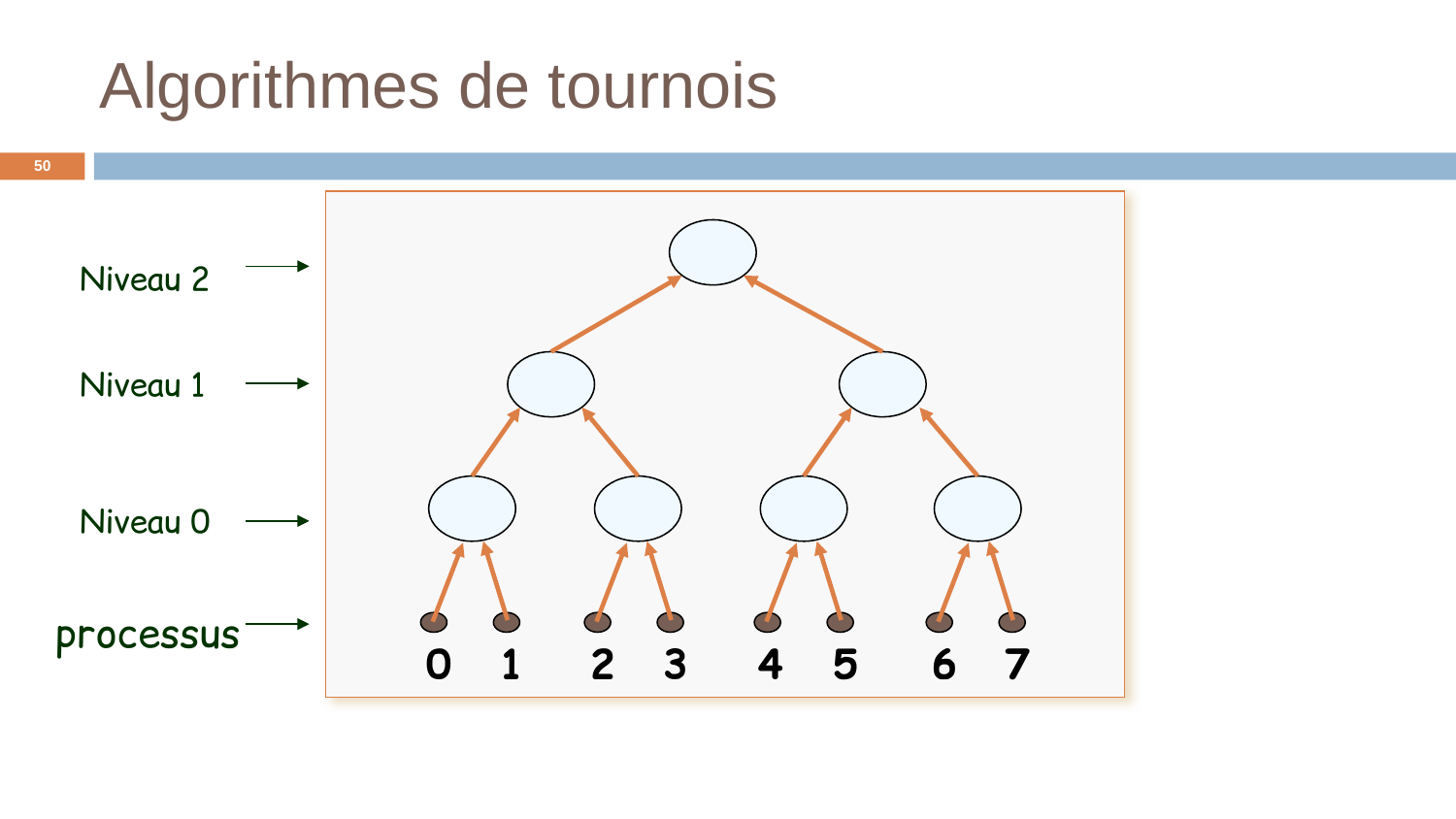

# Algorithmes de tournois
50

Niveau 2
Niveau 1

Niveau 0

processus
0
1
2
3
4
5
6
7